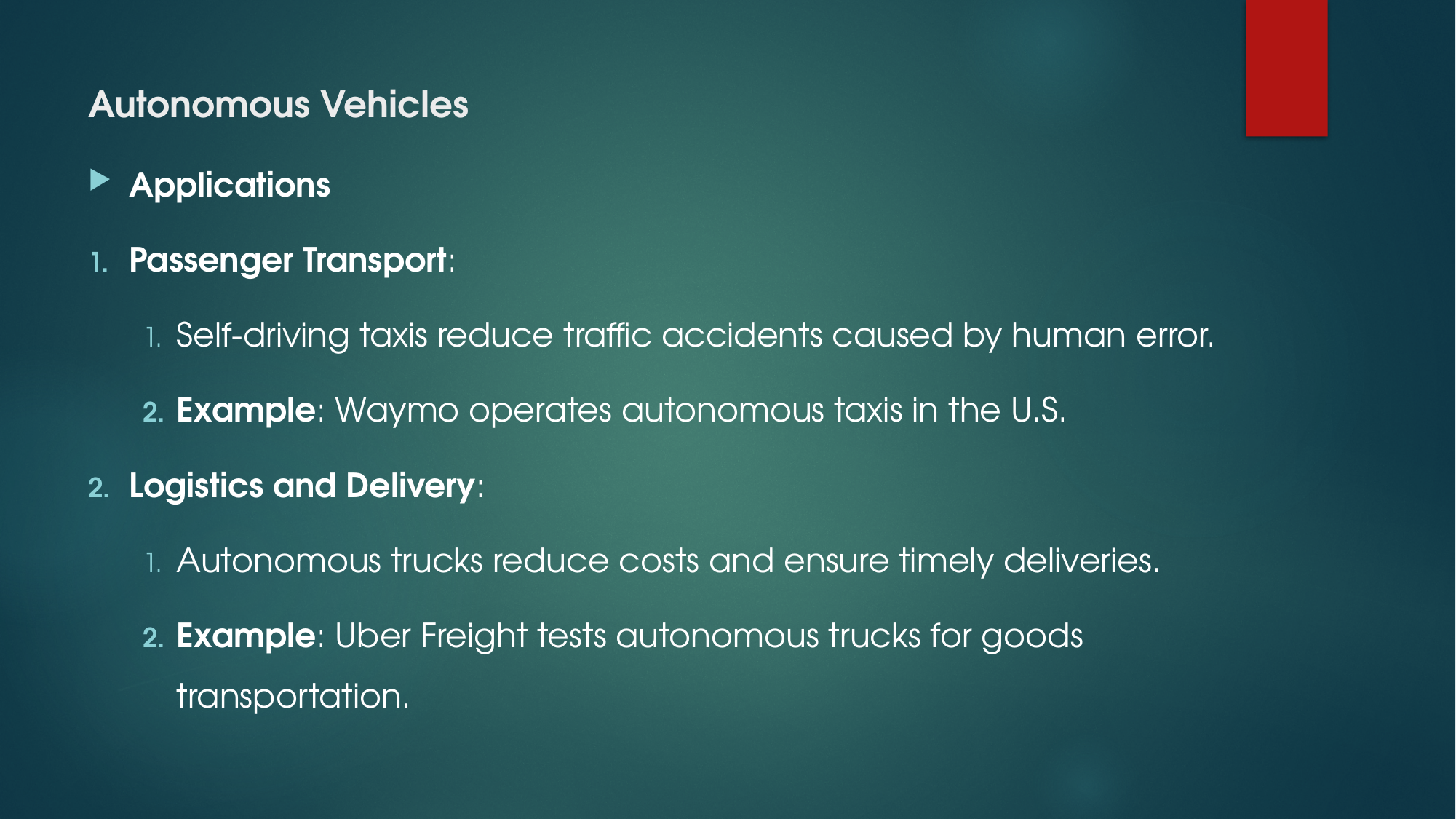

# Autonomous Vehicles
Applications
Passenger Transport:
Self-driving taxis reduce traffic accidents caused by human error.
Example: Waymo operates autonomous taxis in the U.S.
Logistics and Delivery:
Autonomous trucks reduce costs and ensure timely deliveries.
Example: Uber Freight tests autonomous trucks for goods transportation.